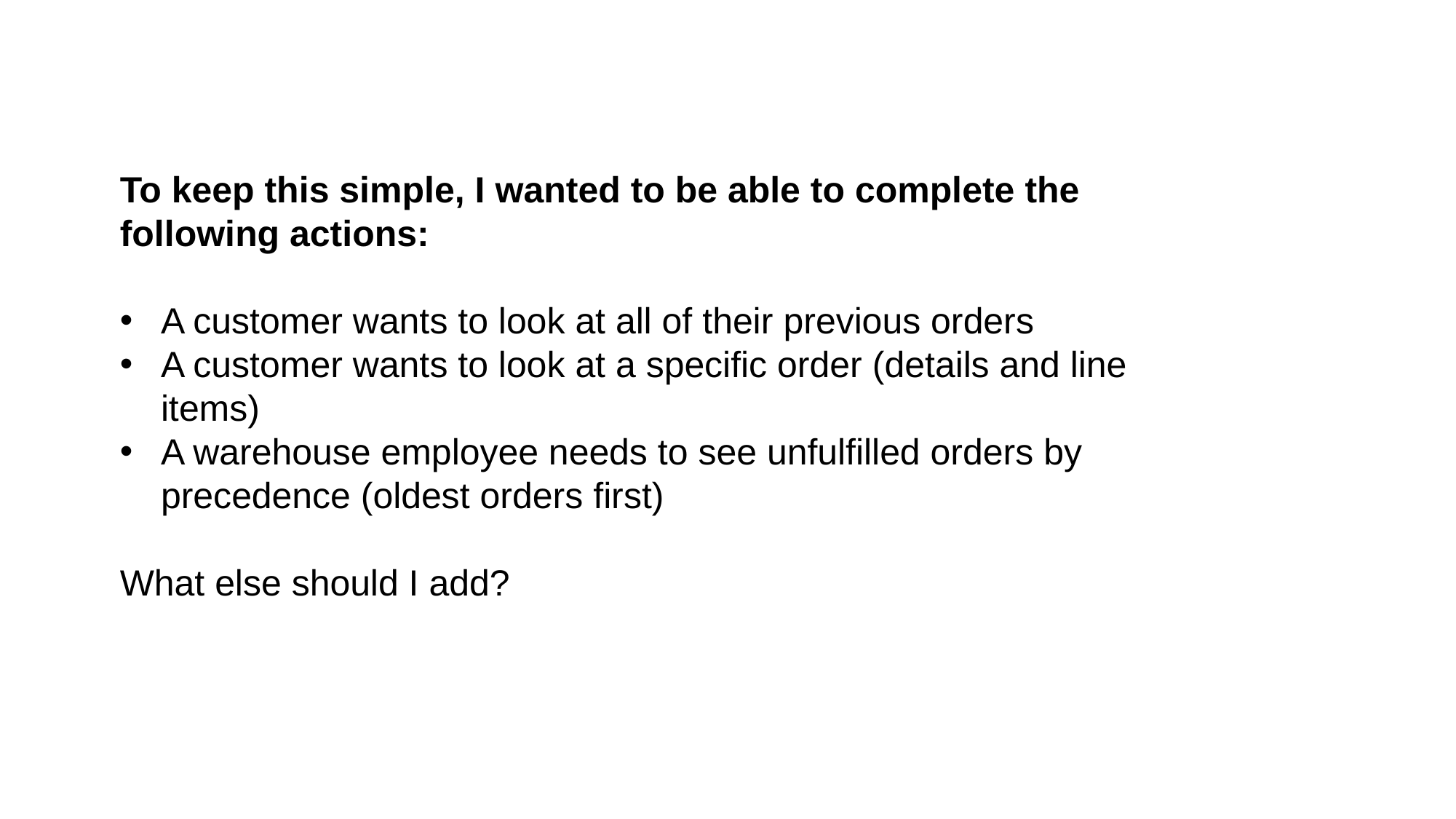

To keep this simple, I wanted to be able to complete the following actions:

A customer wants to look at all of their previous orders
A customer wants to look at a specific order (details and line items)
A warehouse employee needs to see unfulfilled orders by precedence (oldest orders first)

What else should I add?